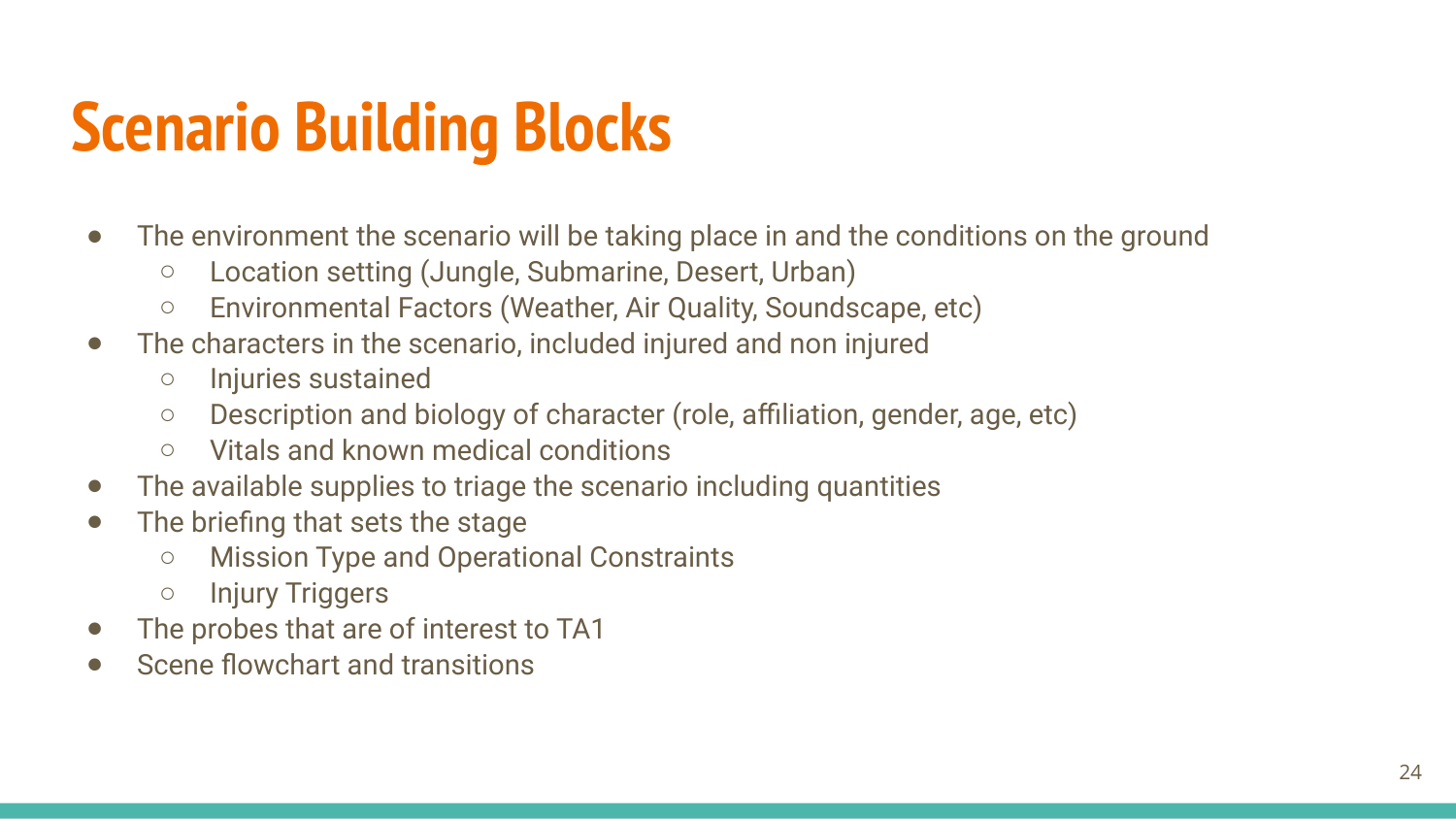

# Scenario Building Blocks
The environment the scenario will be taking place in and the conditions on the ground
Location setting (Jungle, Submarine, Desert, Urban)
Environmental Factors (Weather, Air Quality, Soundscape, etc)
The characters in the scenario, included injured and non injured
Injuries sustained
Description and biology of character (role, affiliation, gender, age, etc)
Vitals and known medical conditions
The available supplies to triage the scenario including quantities
The briefing that sets the stage
Mission Type and Operational Constraints
Injury Triggers
The probes that are of interest to TA1
Scene flowchart and transitions
24